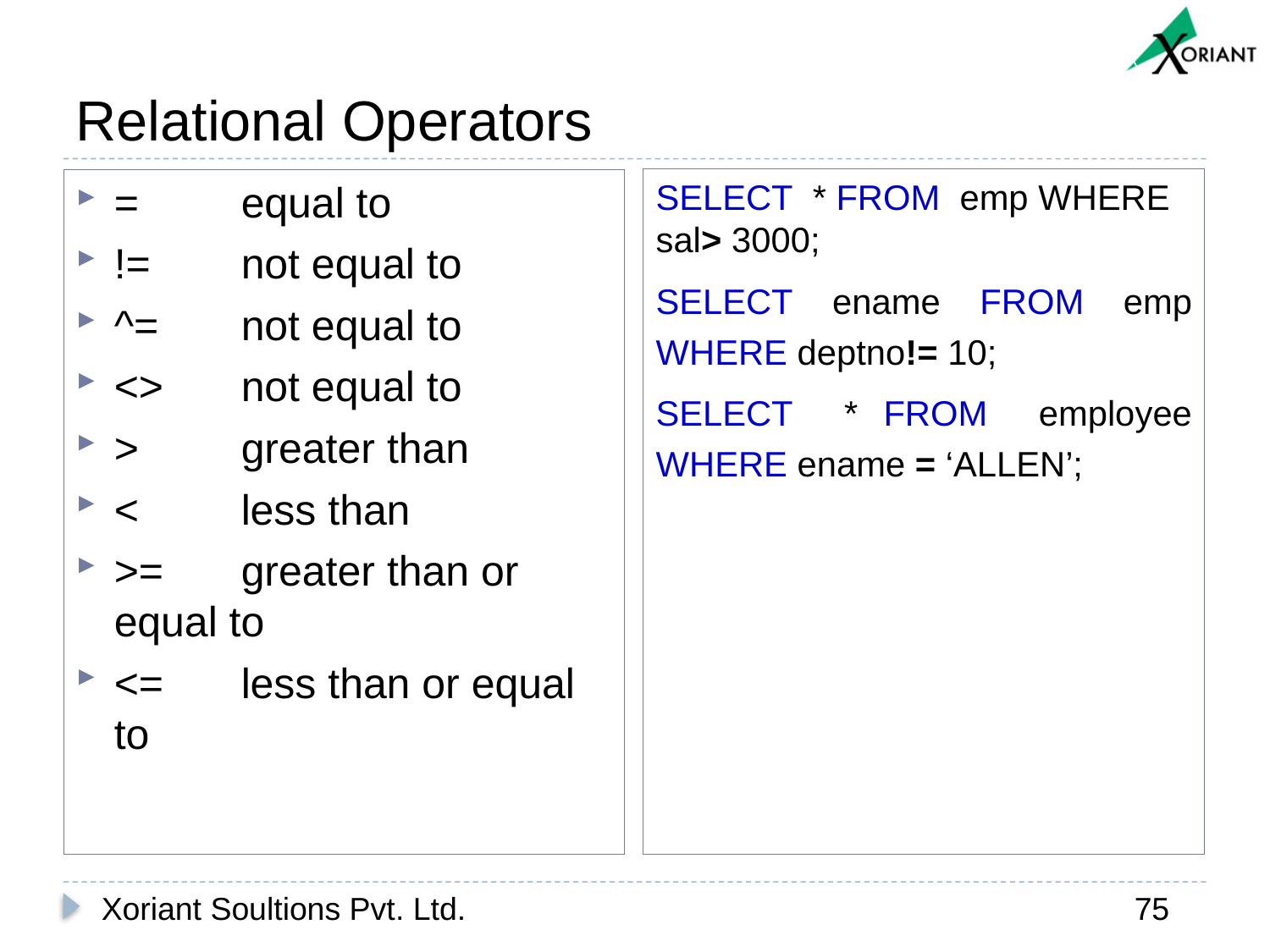

# Relational Operators
SELECT  * FROM  emp WHERE sal> 3000;
SELECT ename FROM emp WHERE deptno!= 10;
SELECT  * FROM  employee WHERE ename = ‘ALLEN’;

=   	equal to
!=   	not equal to
^=   	not equal to
<>   	not equal to
>   	greater than
<   	less than
>=   	greater than or equal to
<=   	less than or equal to
Xoriant Soultions Pvt. Ltd.
75